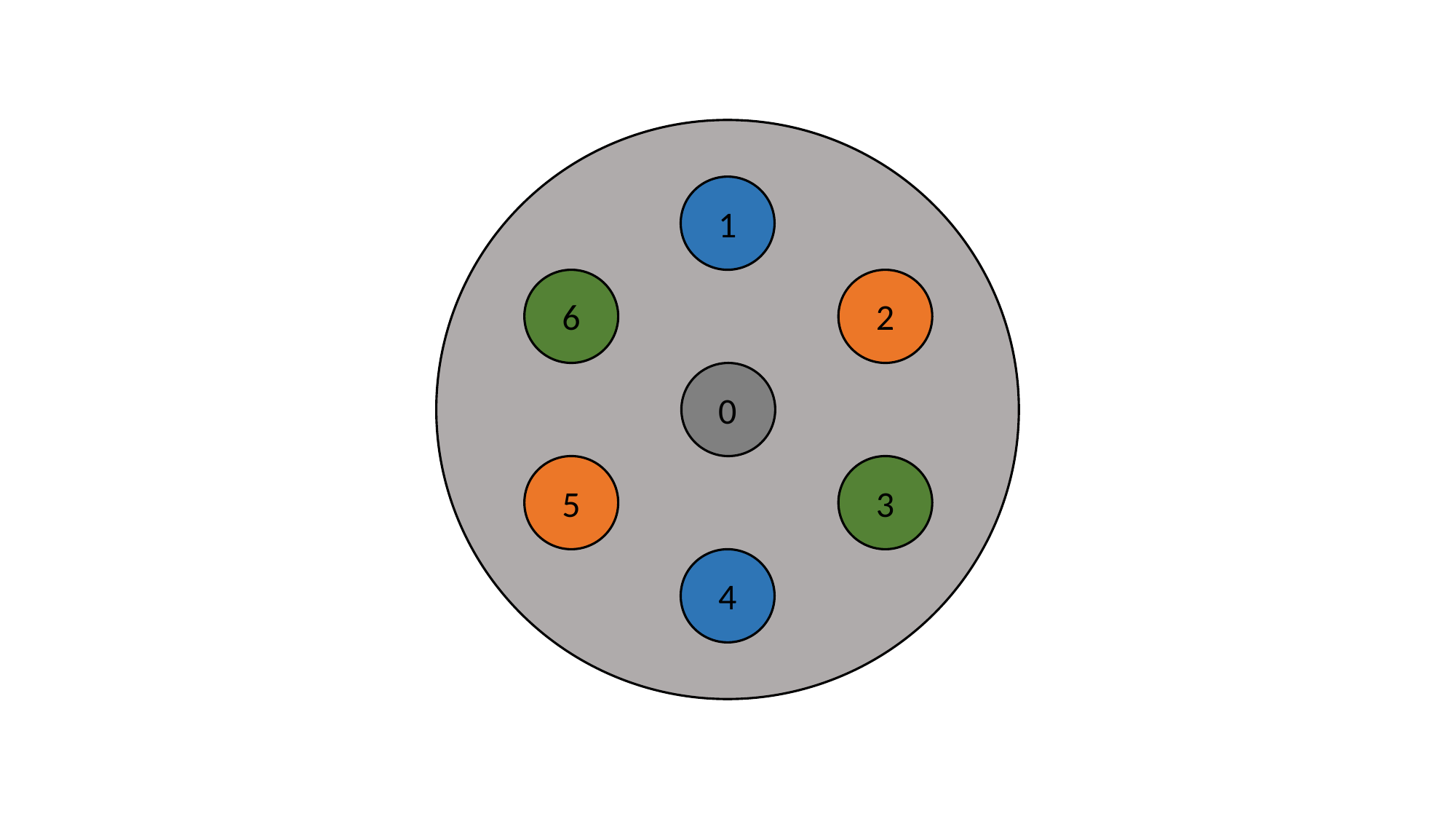

1

6
2

0

5
3

4